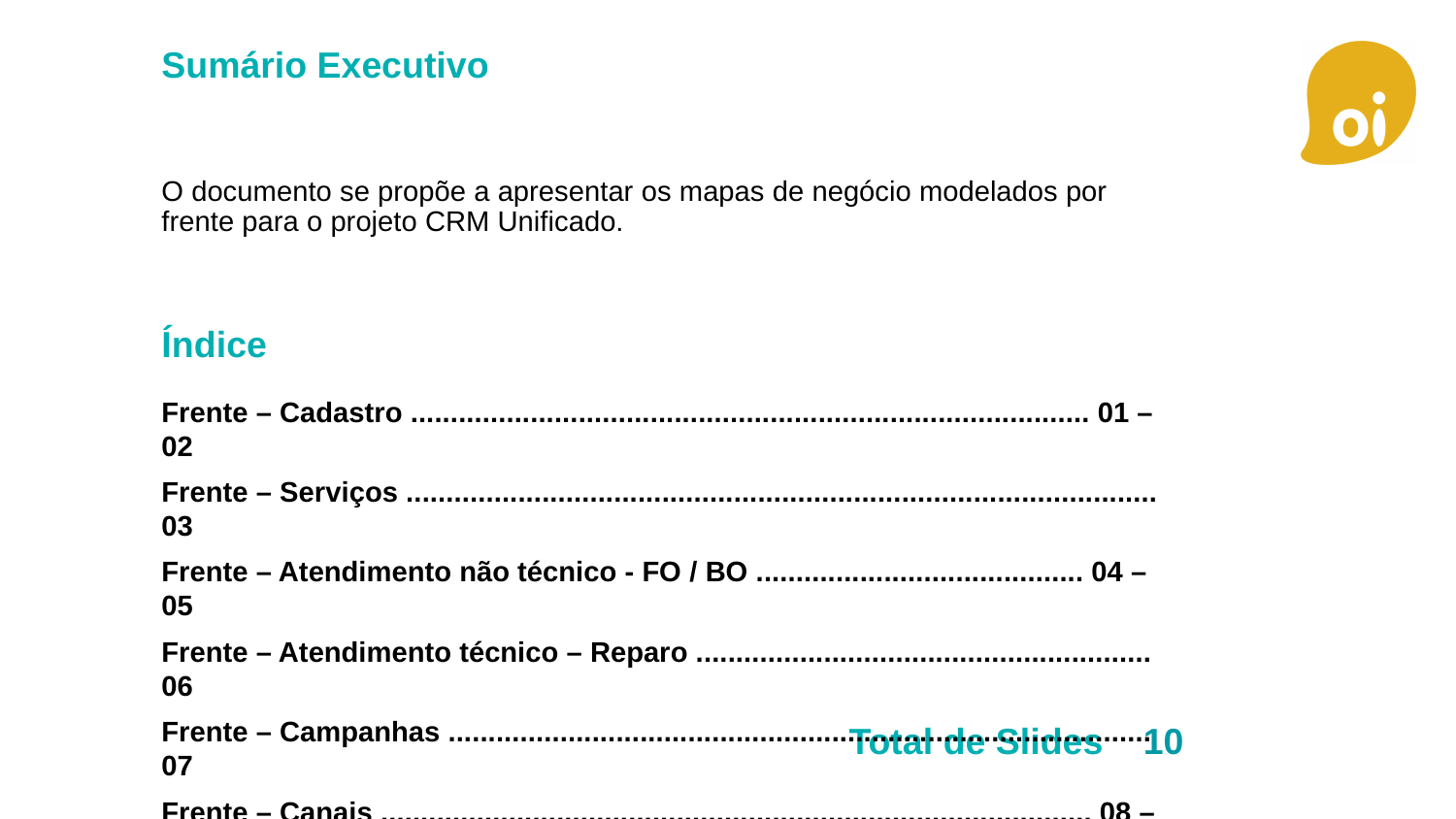

O documento se propõe a apresentar os mapas de negócio modelados por frente para o projeto CRM Unificado.
Frente – Cadastro ..................................................................................... 01 – 02
Frente – Serviços .............................................................................................. 03
Frente – Atendimento não técnico - FO / BO ......................................... 04 – 05
Frente – Atendimento técnico – Reparo ......................................................... 06
Frente – Campanhas ........................................................................................ 07
Frente – Canais ......................................................................................... 08 – 10
10